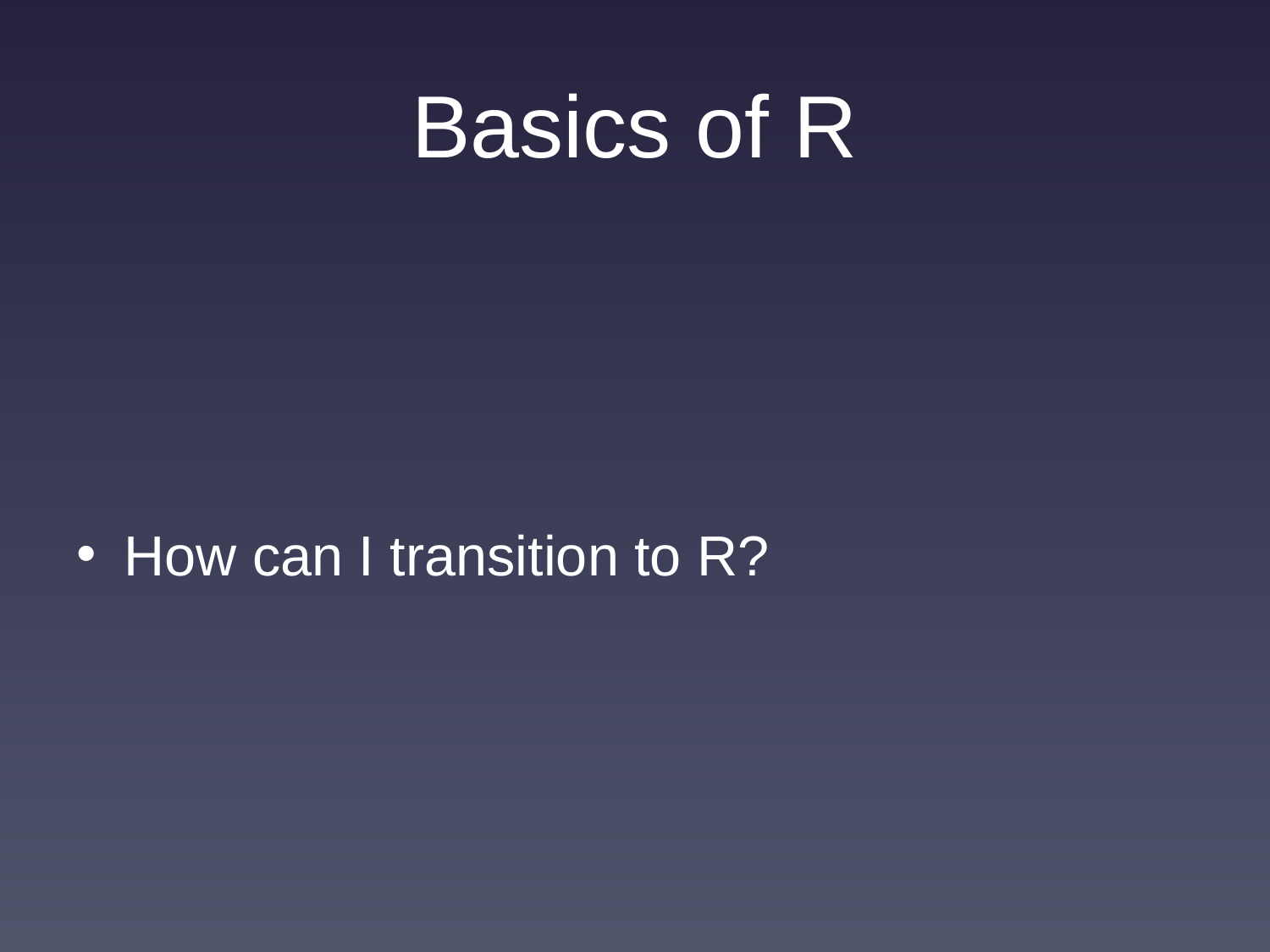

# Basics of R
How can I transition to R?